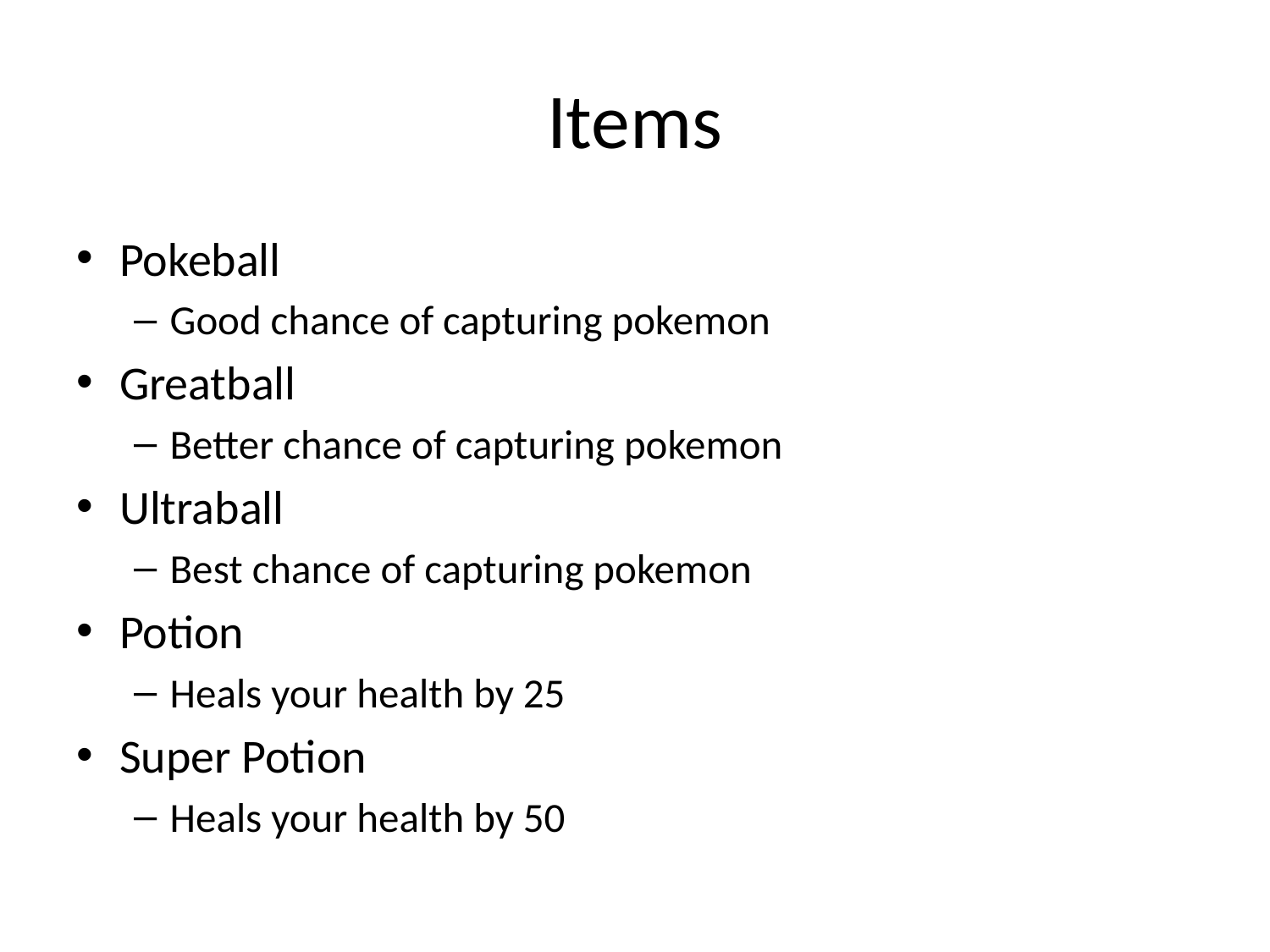

# Items
Pokeball
Good chance of capturing pokemon
Greatball
Better chance of capturing pokemon
Ultraball
Best chance of capturing pokemon
Potion
Heals your health by 25
Super Potion
Heals your health by 50